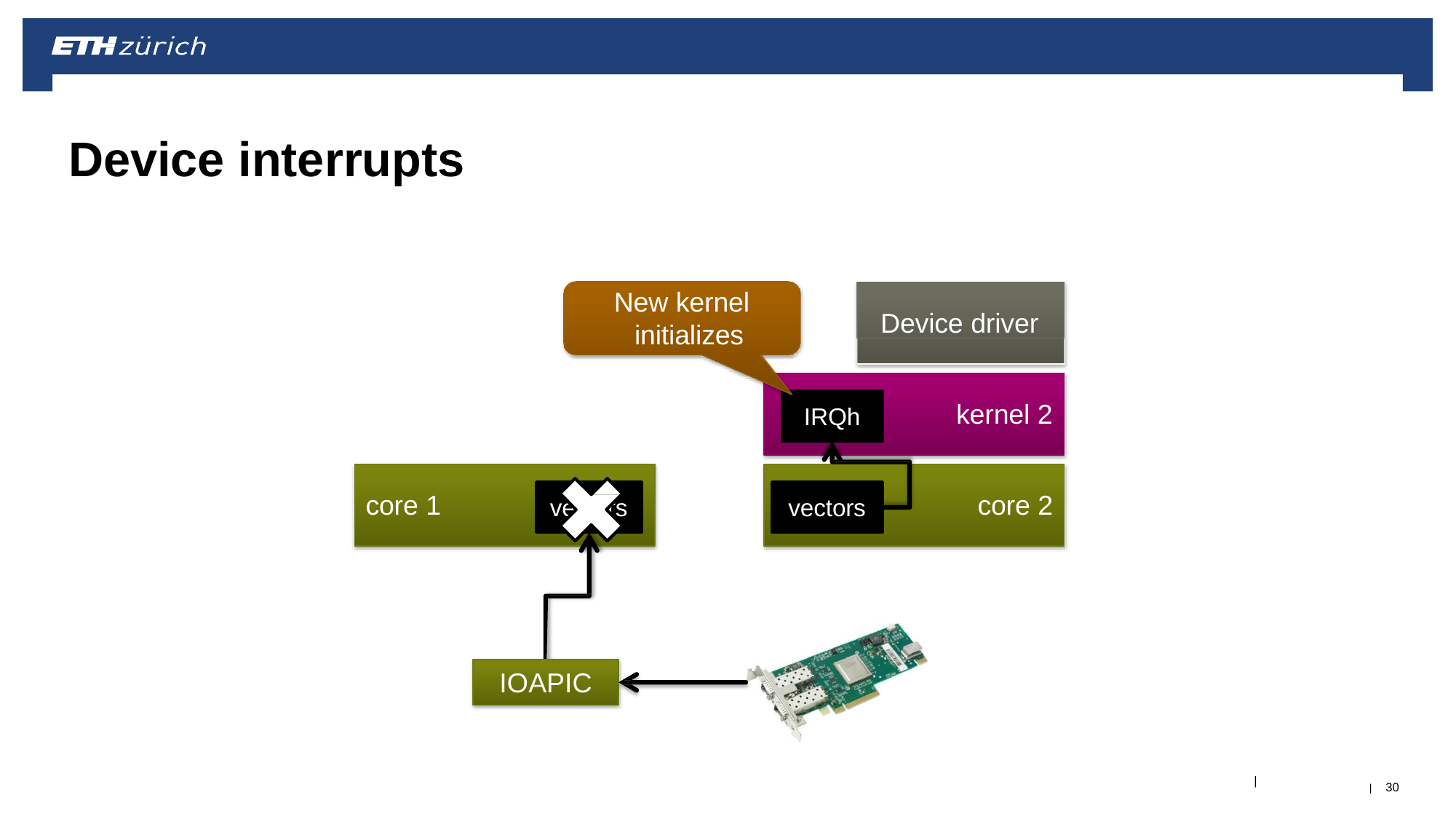

# Device interrupts

Device driver
New kernel  initializes

kernel 2
IRQh

core 1
core 2
vectors
vectors

IOAPIC

|
|   30